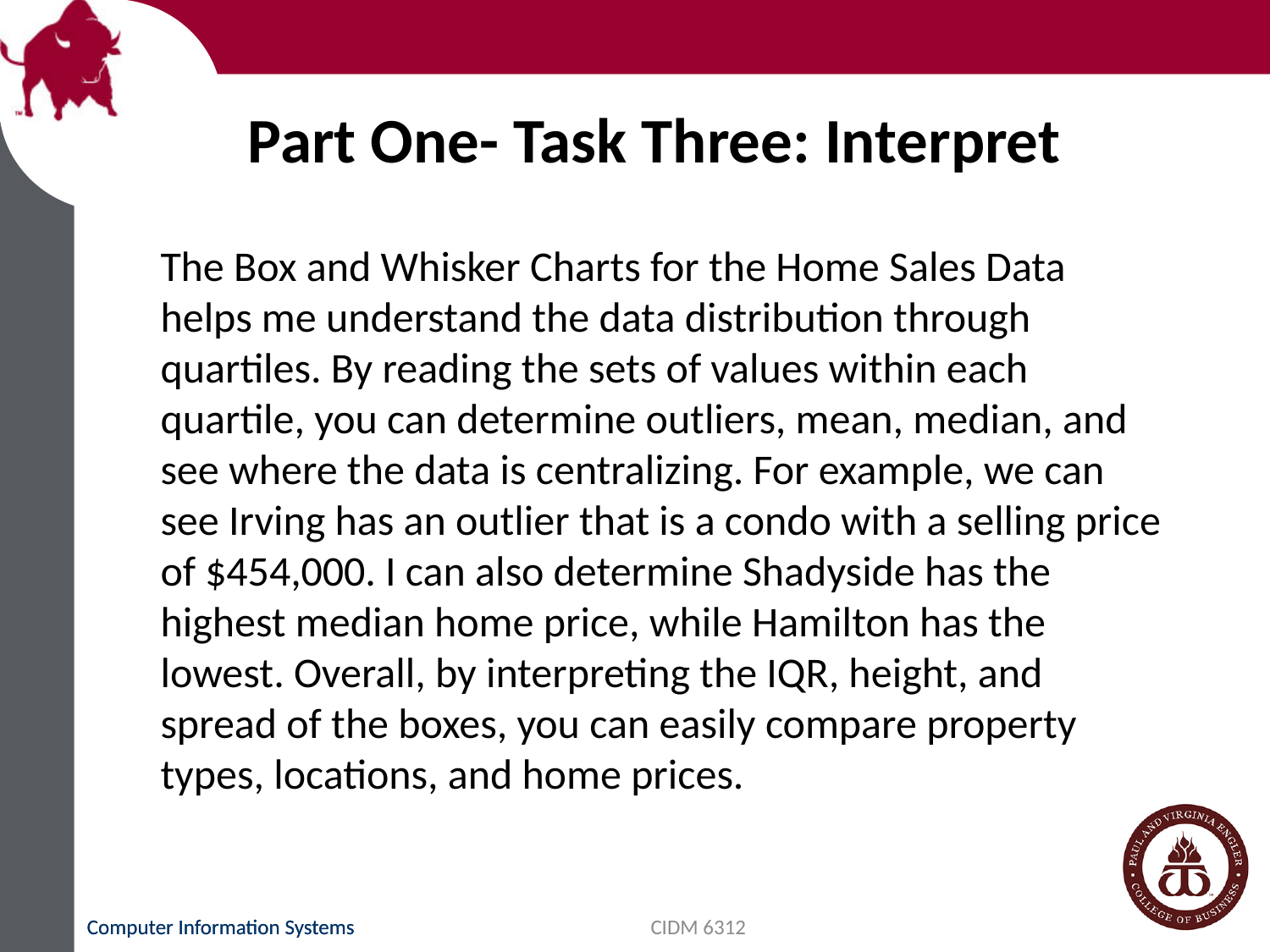

# Part One- Task Three: Interpret
The Box and Whisker Charts for the Home Sales Data helps me understand the data distribution through quartiles. By reading the sets of values within each quartile, you can determine outliers, mean, median, and see where the data is centralizing. For example, we can see Irving has an outlier that is a condo with a selling price of $454,000. I can also determine Shadyside has the highest median home price, while Hamilton has the lowest. Overall, by interpreting the IQR, height, and spread of the boxes, you can easily compare property types, locations, and home prices.
CIDM 6312